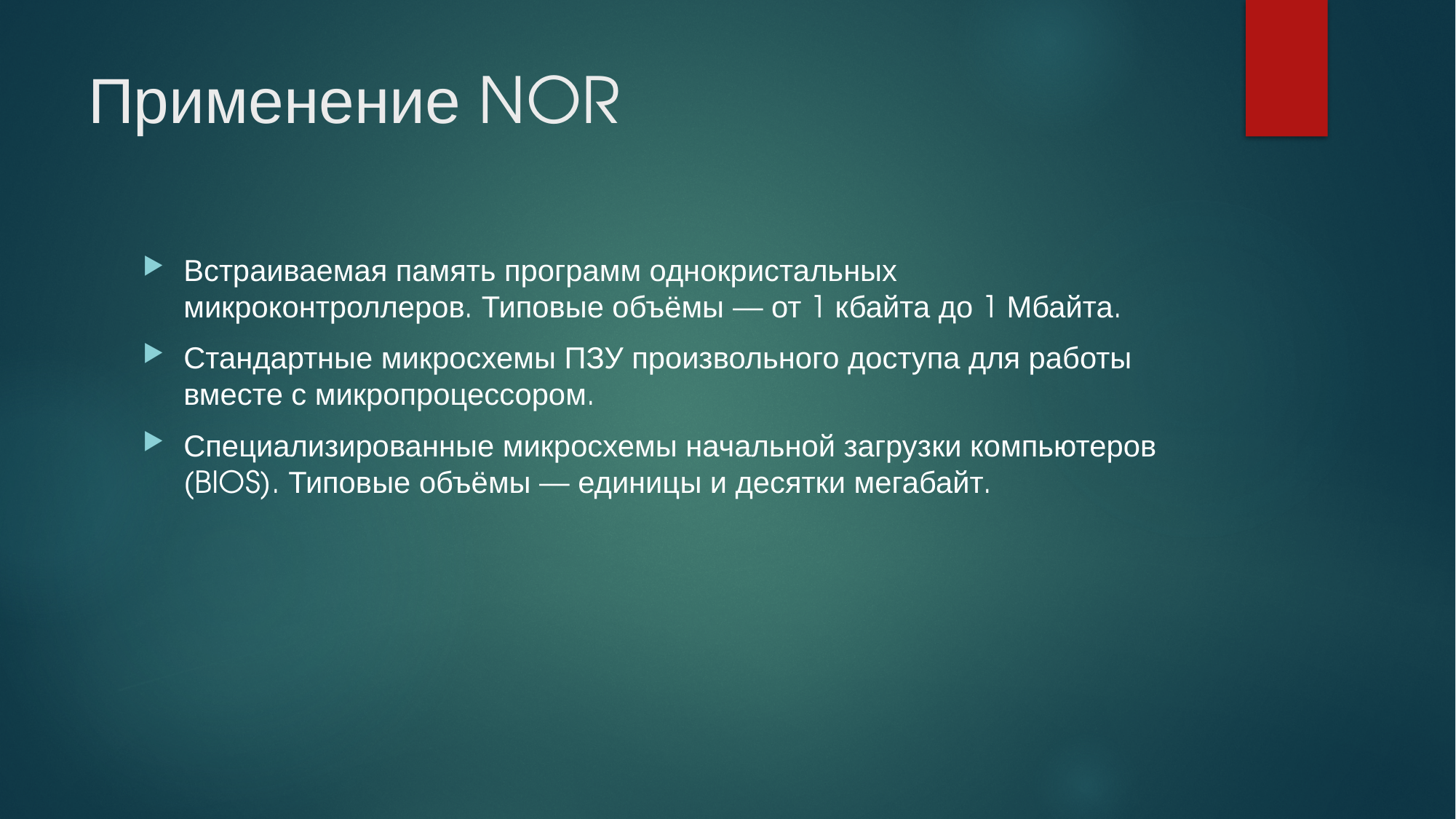

# Применение NOR
Встраиваемая память программ однокристальных микроконтроллеров. Типовые объёмы — от 1 кбайта до 1 Мбайта.
Стандартные микросхемы ПЗУ произвольного доступа для работы вместе с микропроцессором.
Специализированные микросхемы начальной загрузки компьютеров (BIOS). Типовые объёмы — единицы и десятки мегабайт.